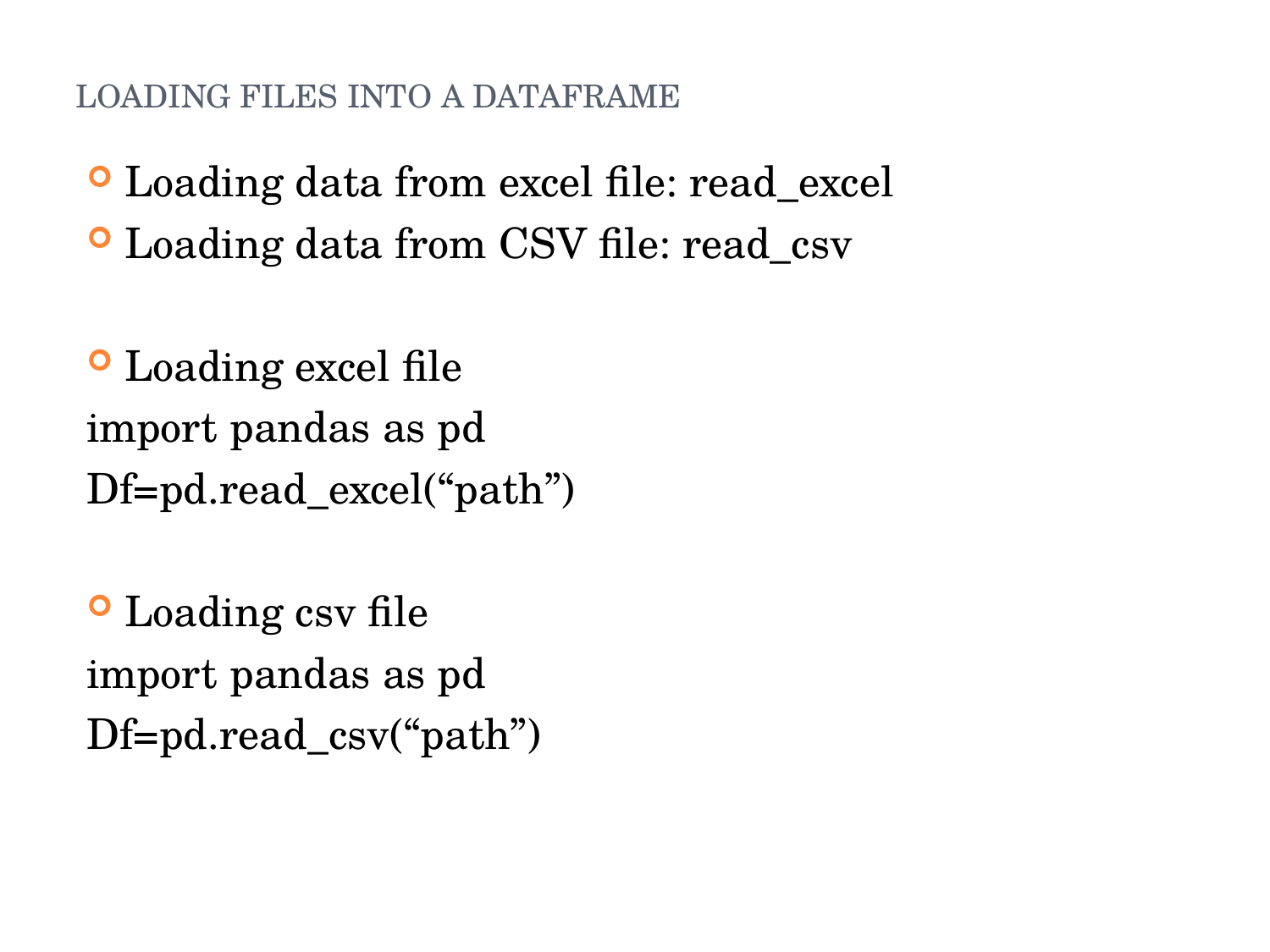

# Loading Files Into a DataFrame
Loading data from excel file: read_excel
Loading data from CSV file: read_csv

Loading excel file
import pandas as pd
Df=pd.read_excel(“path”)

Loading csv file
import pandas as pd
Df=pd.read_csv(“path”)
37